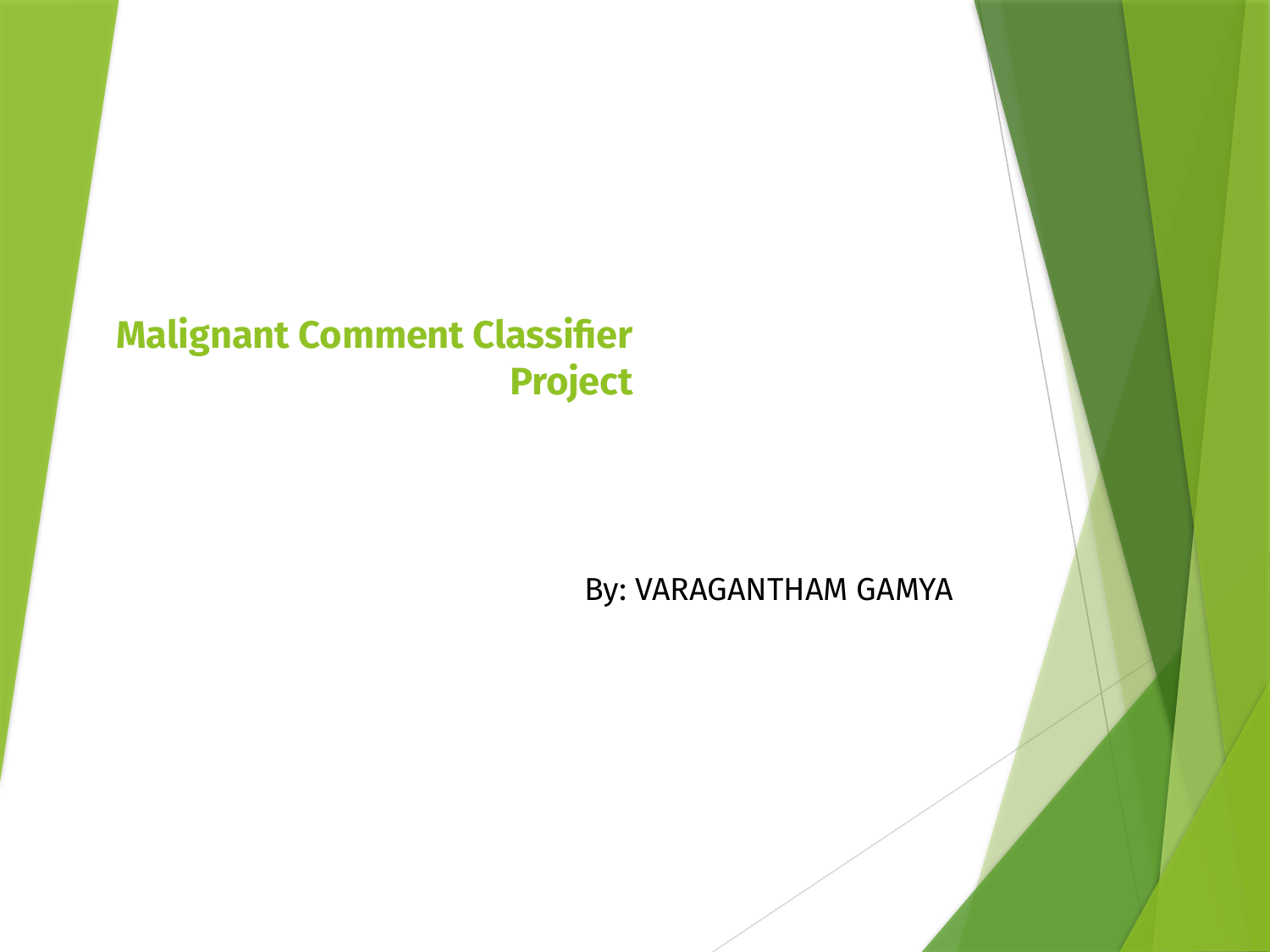

# Malignant Comment Classifier Project
By: VARAGANTHAM GAMYA